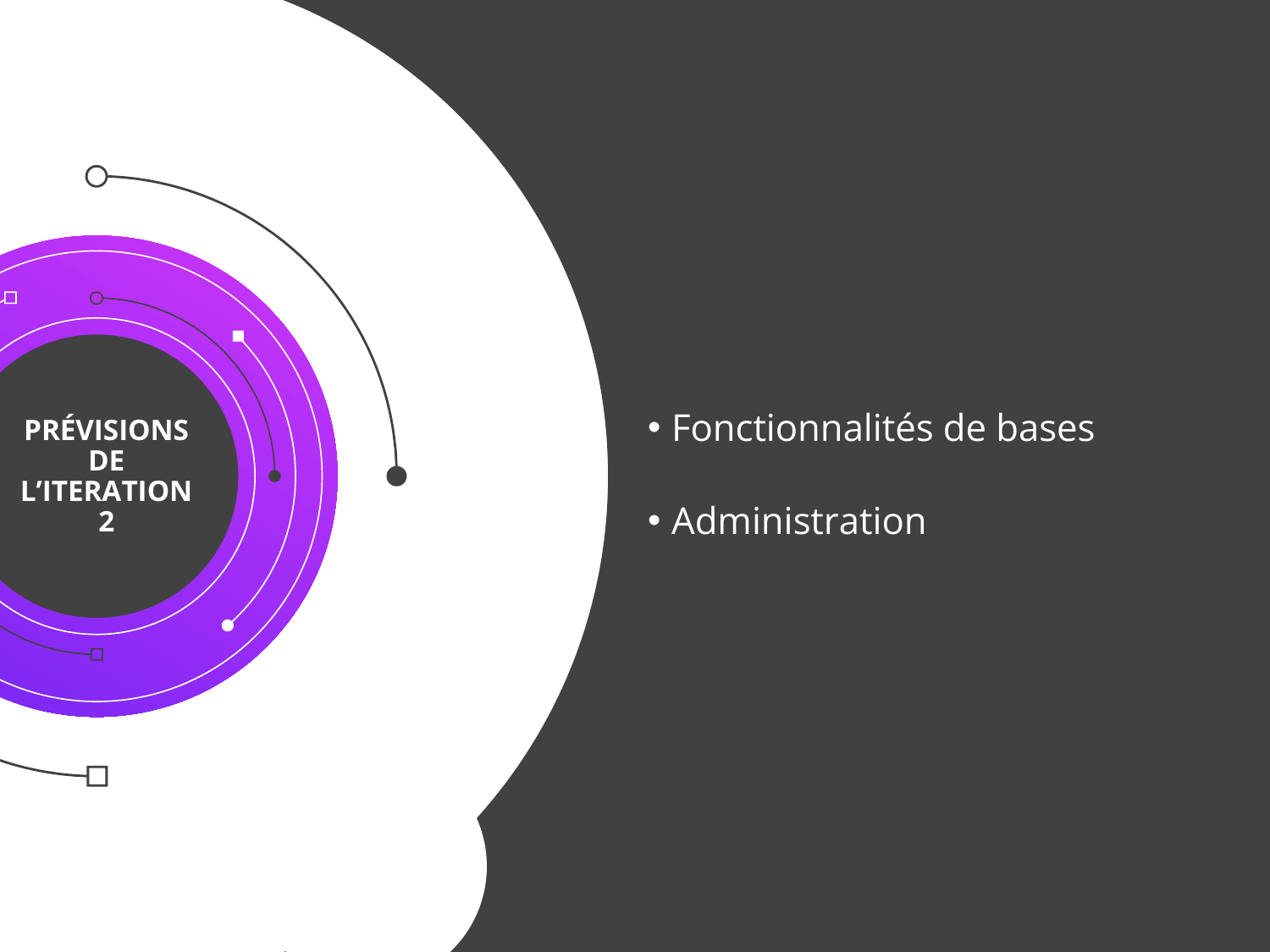

Fonctionnalités de bases
Administration
# Prévisions de l’iteration 2